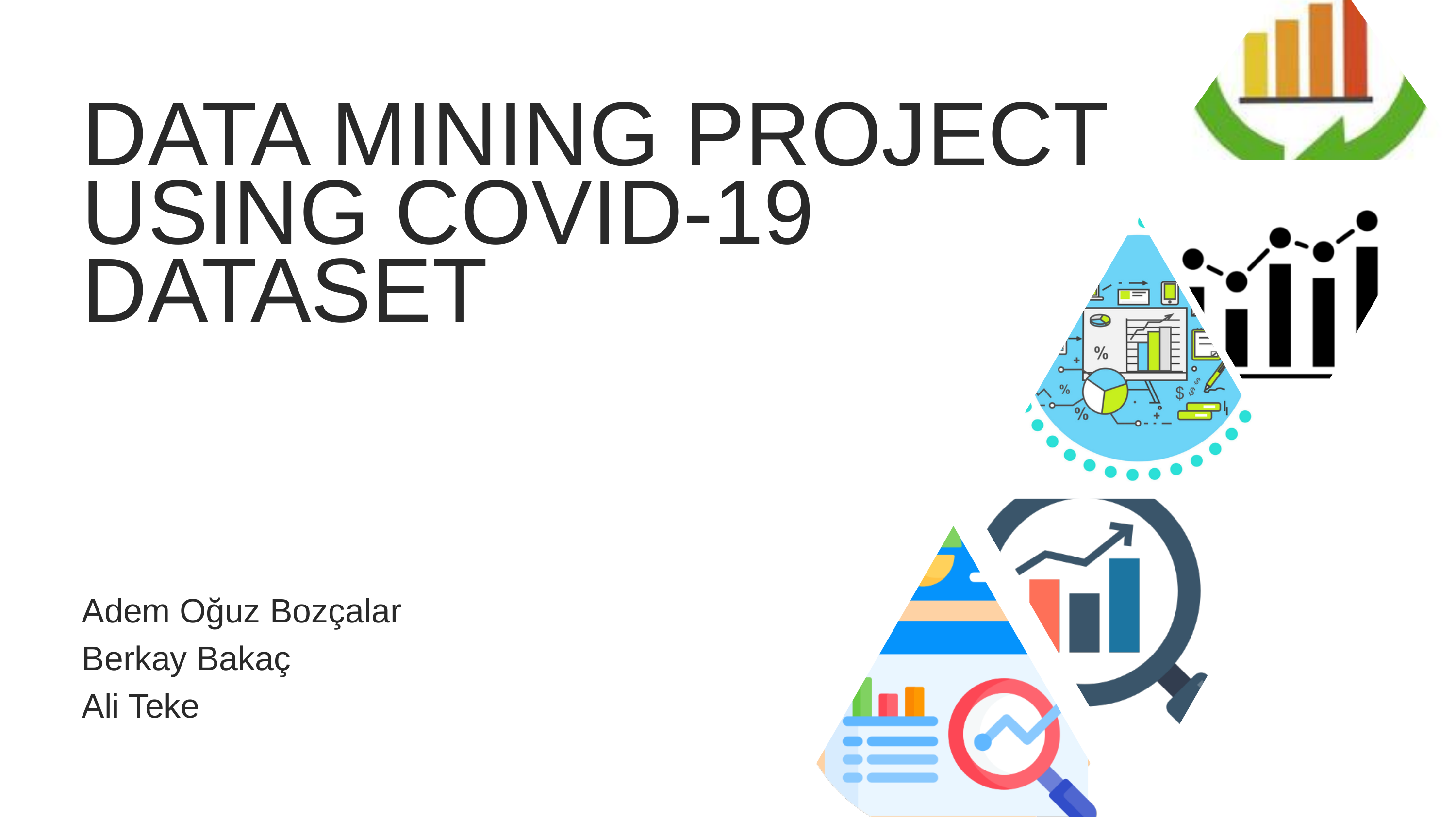

DATA MINING PROJECT USING COVID-19 DATASET

Adem Oğuz Bozçalar
Berkay Bakaç
Ali Teke